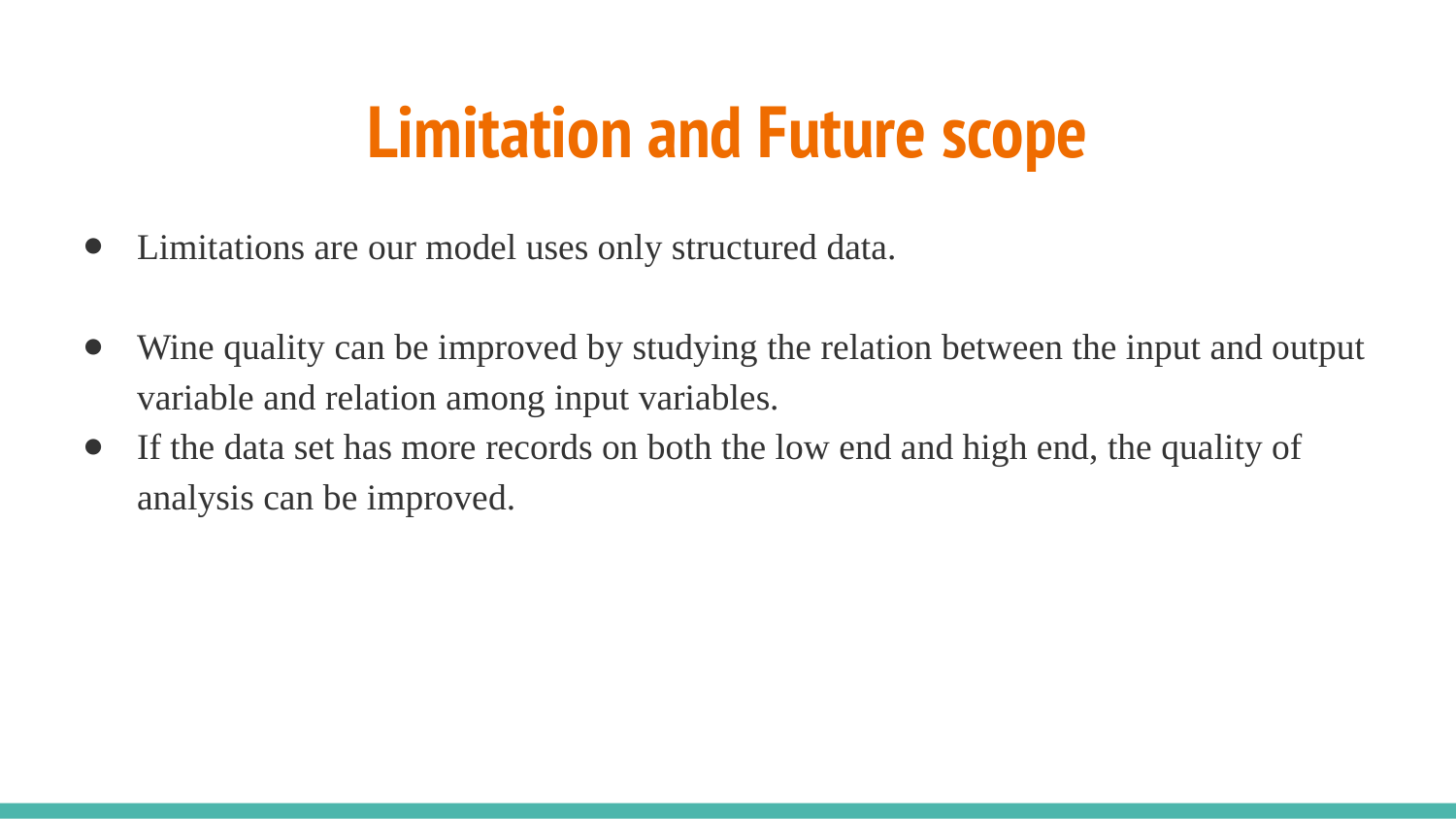

# Limitation and Future scope
Limitations are our model uses only structured data.

Wine quality can be improved by studying the relation between the input and output variable and relation among input variables.
If the data set has more records on both the low end and high end, the quality of analysis can be improved.